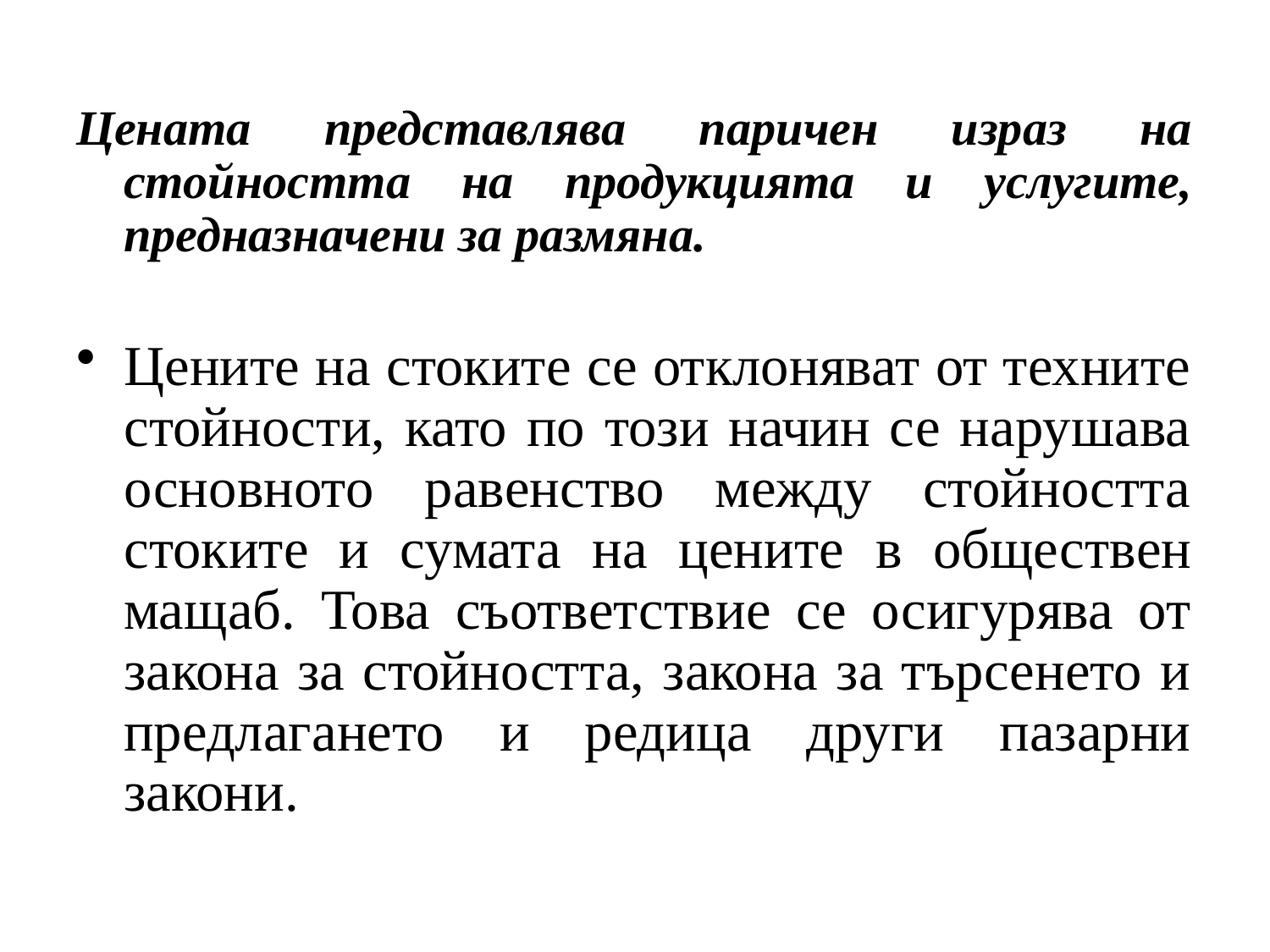

Цената представлява паричен израз на стойността на продукцията и услугите, предназначени за размяна.

Цените на стоките се отклоняват от техните стойности, като по този начин се нарушава основното равенство между стойността стоките и сумата на цените в обществен мащаб. Това съответствие се осигурява от закона за стойността, закона за търсенето и предлагането и редица други пазарни закони.